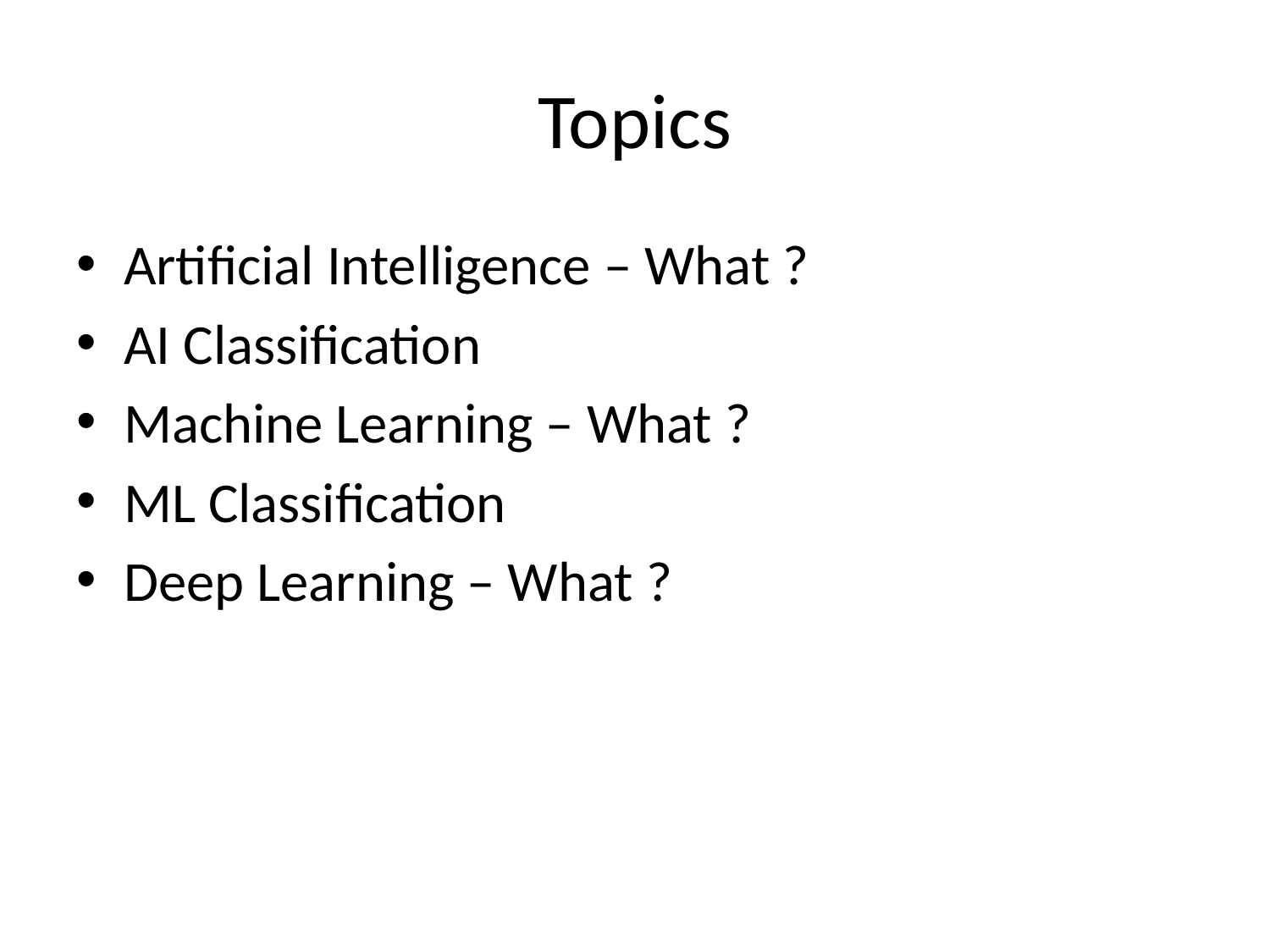

# Topics
Artificial Intelligence – What ?
AI Classification
Machine Learning – What ?
ML Classification
Deep Learning – What ?